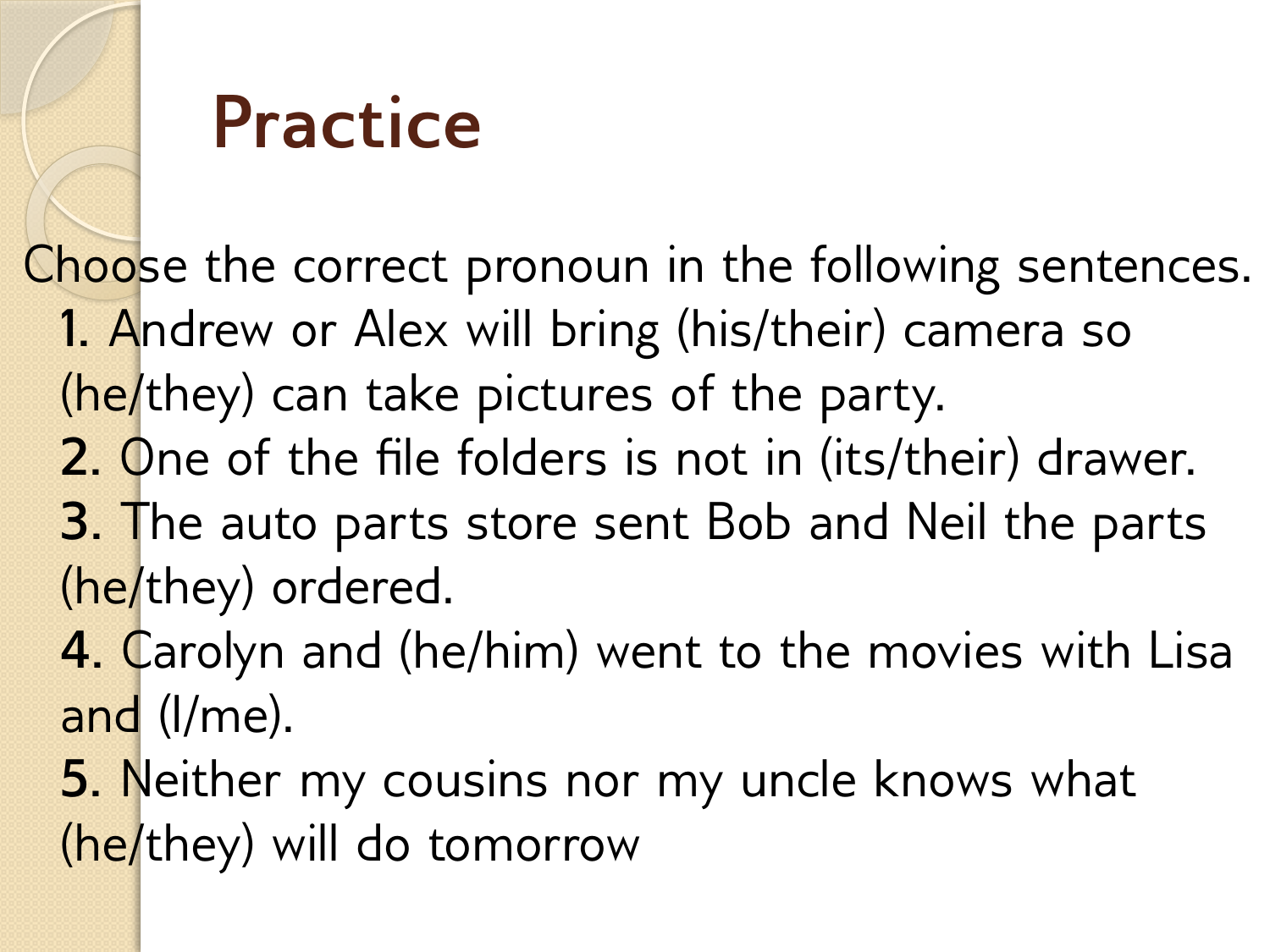

# Practice
Choose the correct pronoun in the following sentences.
1. Andrew or Alex will bring (his/their) camera so (he/they) can take pictures of the party.
2. One of the file folders is not in (its/their) drawer.
3. The auto parts store sent Bob and Neil the parts (he/they) ordered.
4. Carolyn and (he/him) went to the movies with Lisa and (I/me).
5. Neither my cousins nor my uncle knows what (he/they) will do tomorrow